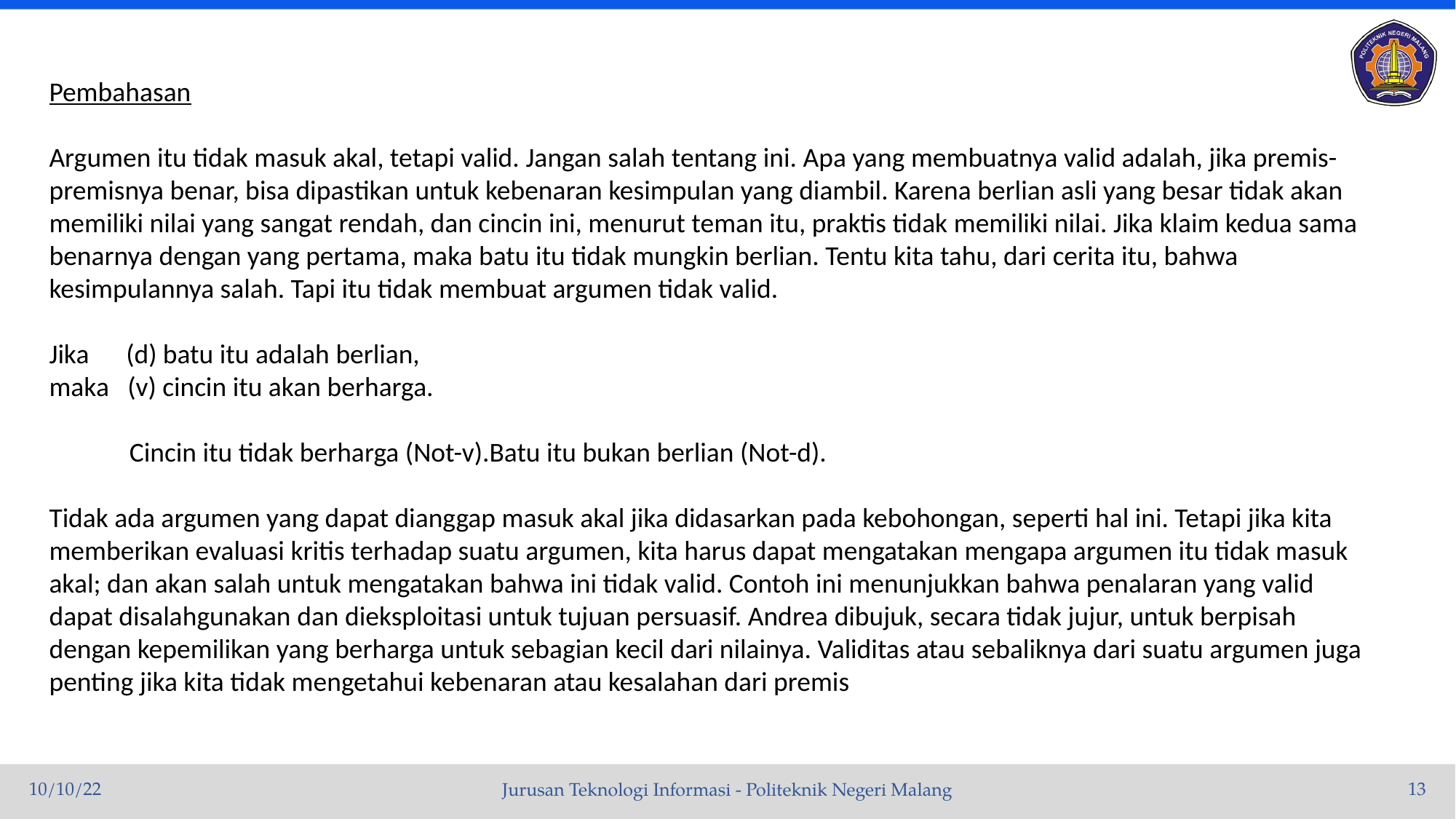

Pembahasan

Argumen itu tidak masuk akal, tetapi valid. Jangan salah tentang ini. Apa yang membuatnya valid adalah, jika premis-premisnya benar, bisa dipastikan untuk kebenaran kesimpulan yang diambil. Karena berlian asli yang besar tidak akan memiliki nilai yang sangat rendah, dan cincin ini, menurut teman itu, praktis tidak memiliki nilai. Jika klaim kedua sama benarnya dengan yang pertama, maka batu itu tidak mungkin berlian. Tentu kita tahu, dari cerita itu, bahwa kesimpulannya salah. Tapi itu tidak membuat argumen tidak valid.

Jika      (d) batu itu adalah berlian,
maka   (v) cincin itu akan berharga.

             Cincin itu tidak berharga (Not-v).Batu itu bukan berlian (Not-d).

Tidak ada argumen yang dapat dianggap masuk akal jika didasarkan pada kebohongan, seperti hal ini. Tetapi jika kita memberikan evaluasi kritis terhadap suatu argumen, kita harus dapat mengatakan mengapa argumen itu tidak masuk akal; dan akan salah untuk mengatakan bahwa ini tidak valid. Contoh ini menunjukkan bahwa penalaran yang valid dapat disalahgunakan dan dieksploitasi untuk tujuan persuasif. Andrea dibujuk, secara tidak jujur, untuk berpisah dengan kepemilikan yang berharga untuk sebagian kecil dari nilainya. Validitas atau sebaliknya dari suatu argumen juga penting jika kita tidak mengetahui kebenaran atau kesalahan dari premis
10/10/22
13
Jurusan Teknologi Informasi - Politeknik Negeri Malang